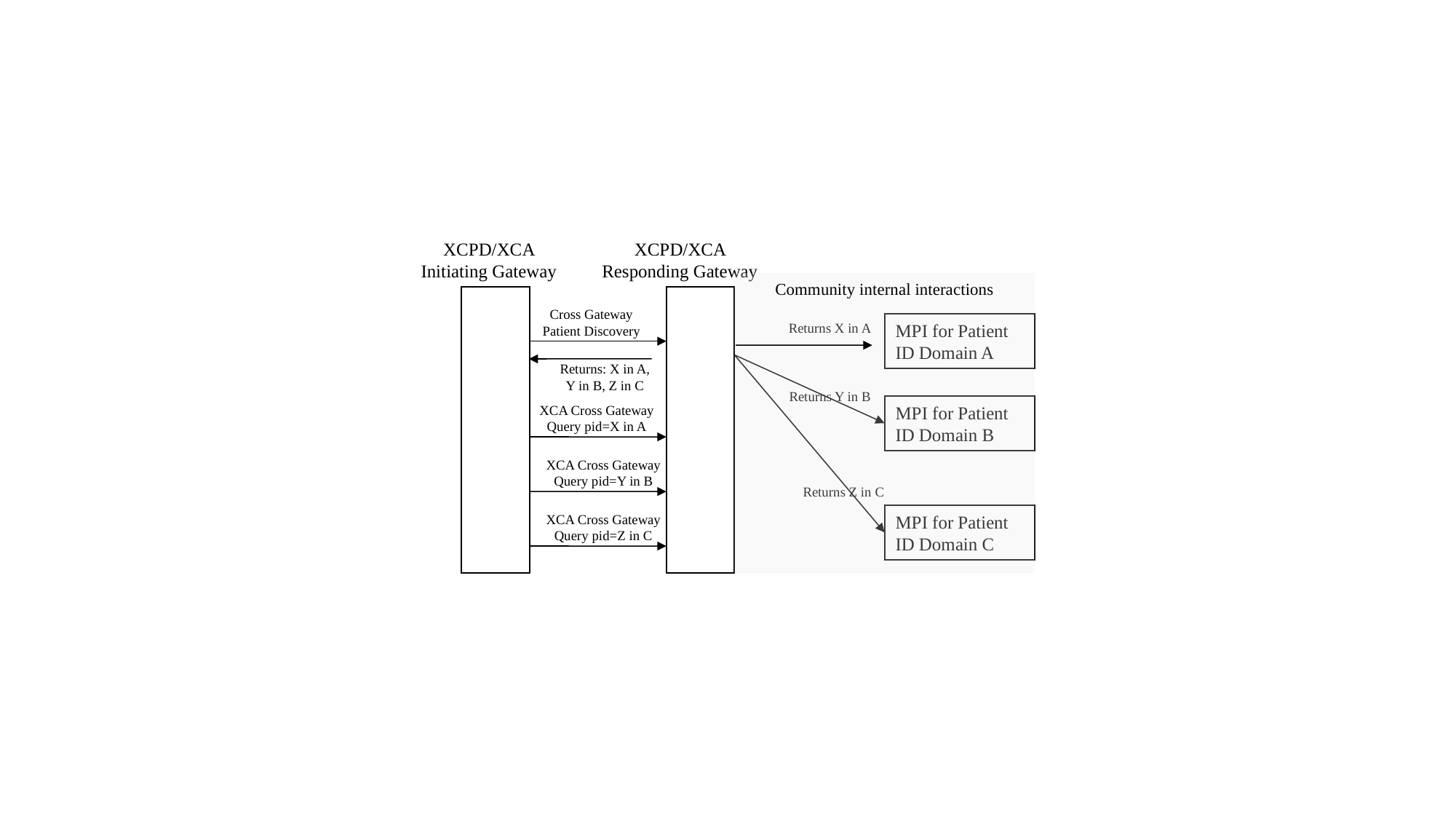

XCPD/XCA Initiating Gateway
XCPD/XCA Responding Gateway
Community internal interactions

Cross Gateway Patient Discovery
Returns X in A
MPI for Patient ID Domain A
Returns: X in A, Y in B, Z in C
Returns Y in B
XCA Cross Gateway Query pid=X in A
MPI for Patient ID Domain B
XCA Cross Gateway Query pid=Y in B
Returns Z in C
XCA Cross Gateway Query pid=Z in C
MPI for Patient ID Domain C